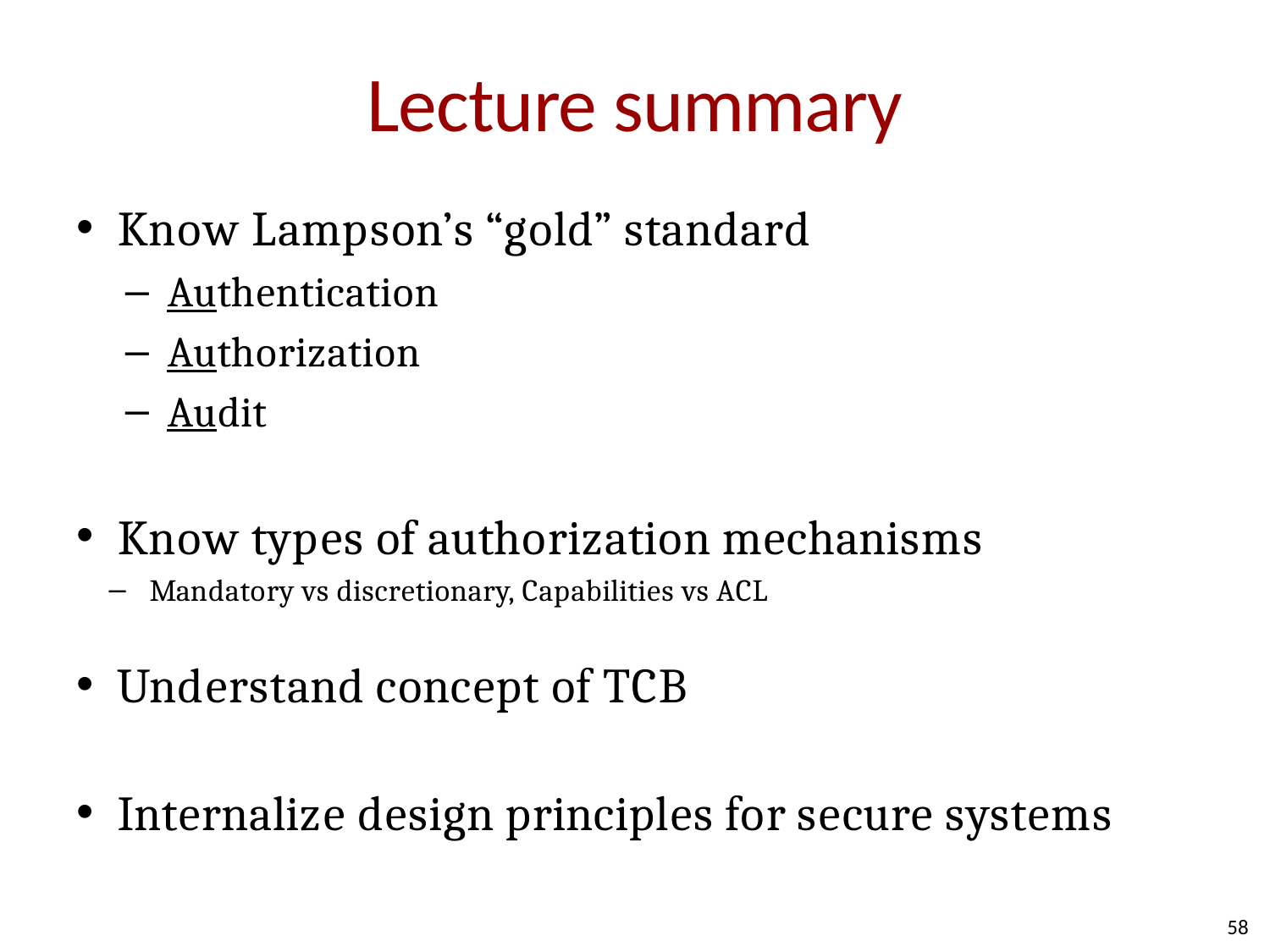

# Lecture summary
Know Lampson’s “gold” standard
Authentication
Authorization
Audit

Know types of authorization mechanisms
Mandatory vs discretionary, Capabilities vs ACL
Understand concept of TCB
Internalize design principles for secure systems
58